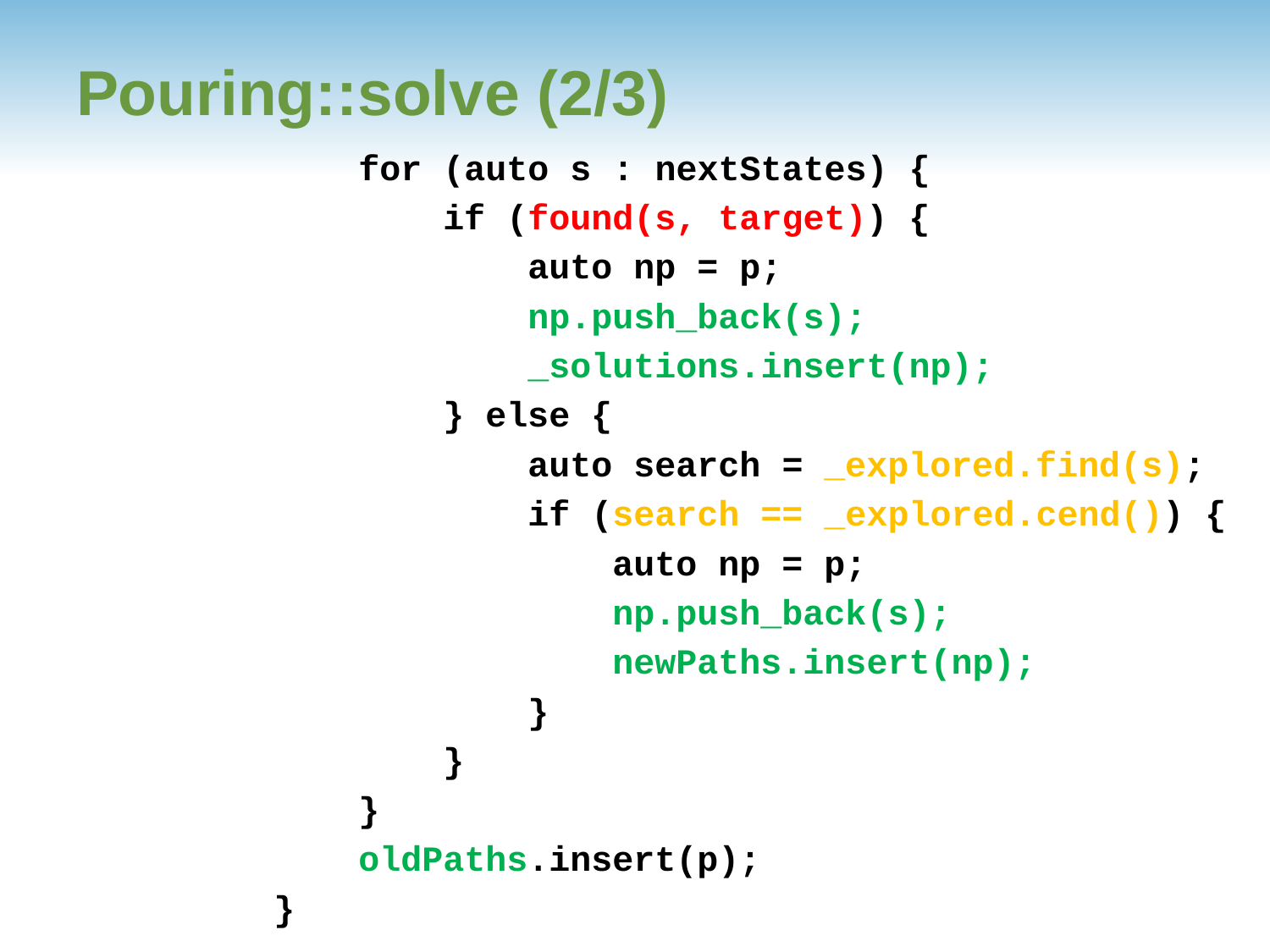

# Pouring::solve (2/3)
                for (auto s : nextStates) {
                    if (found(s, target)) {
                        auto np = p;
                        np.push_back(s);
                        _solutions.insert(np);
                    } else {
                        auto search = _explored.find(s);
                        if (search == _explored.cend()) {
                            auto np = p;
                            np.push_back(s);
                            newPaths.insert(np);
                        }
                    }
                }
                oldPaths.insert(p);
            }